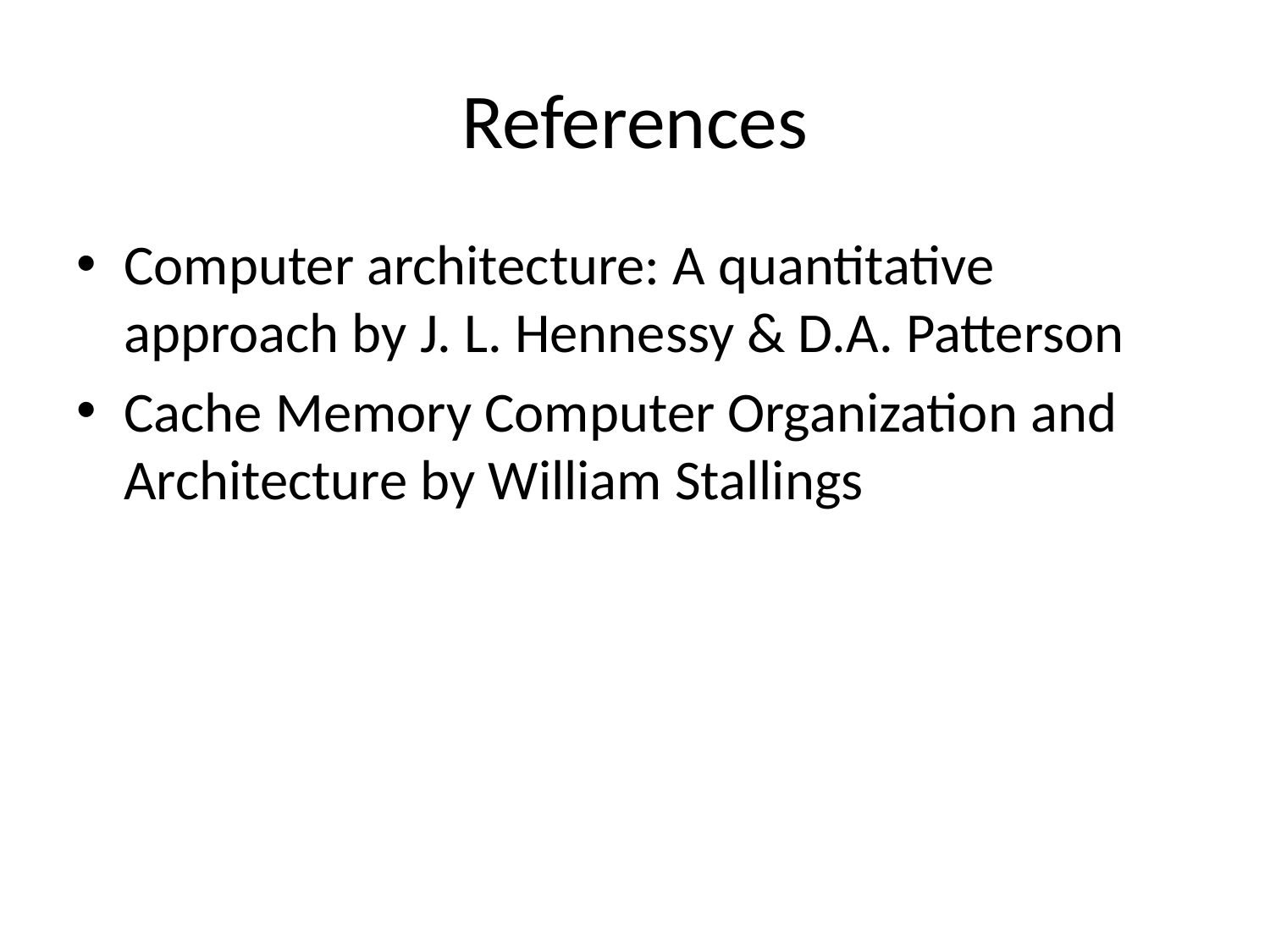

# References
Computer architecture: A quantitative approach by J. L. Hennessy & D.A. Patterson
Cache Memory Computer Organization and Architecture by William Stallings